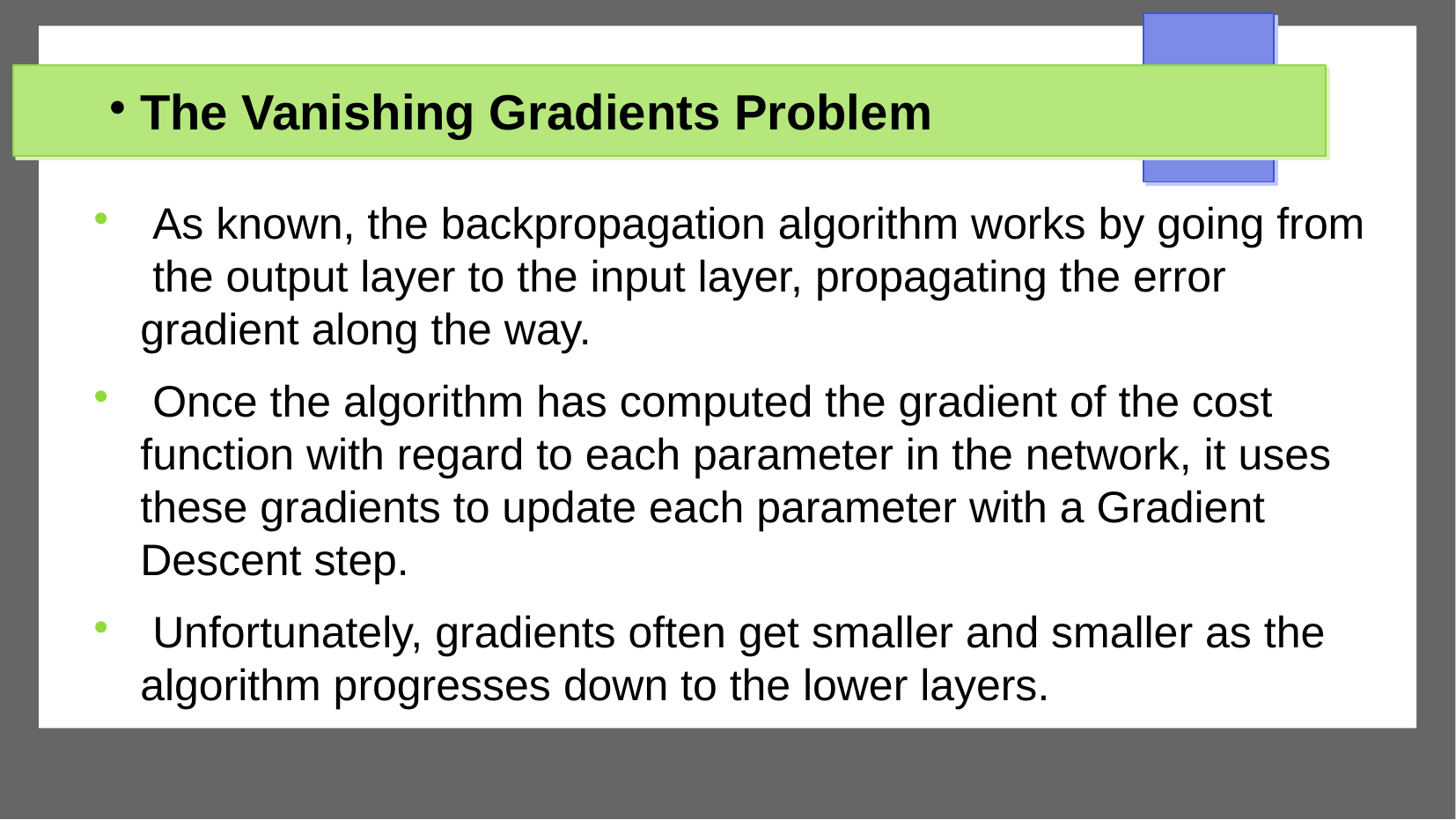

The Vanishing Gradients Problem
 As known, the backpropagation algorithm works by going from  the output layer to the input layer, propagating the error gradient along the way.
 Once the algorithm has computed the gradient of the cost function with regard to each parameter in the network, it uses these gradients to update each parameter with a Gradient Descent step.
 Unfortunately, gradients often get smaller and smaller as the algorithm progresses down to the lower layers.